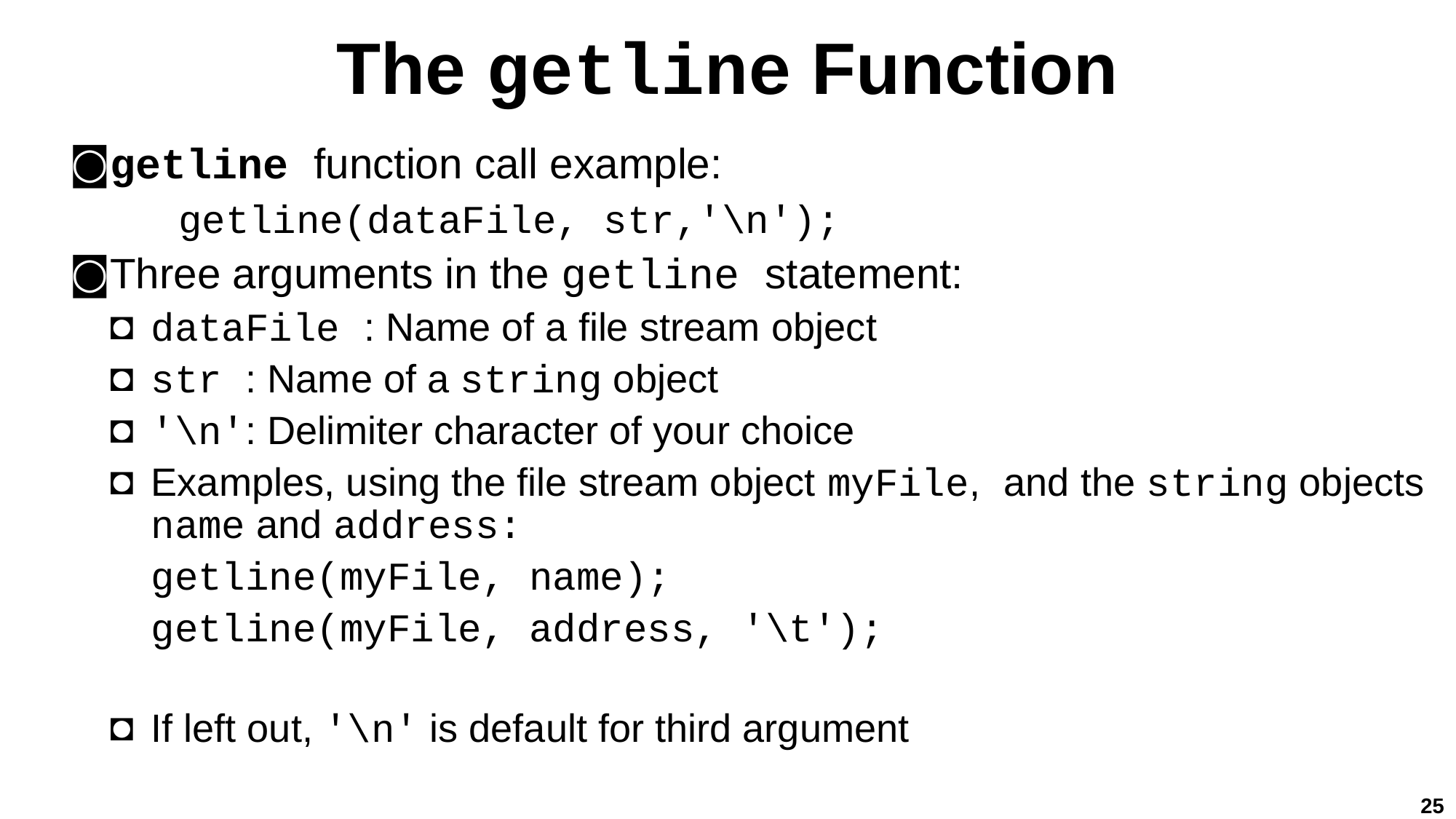

# The getline Function
getline function call example:
	getline(dataFile, str,'\n');
Three arguments in the getline statement:
dataFile : Name of a file stream object
str : Name of a string object
'\n': Delimiter character of your choice
Examples, using the file stream object myFile, and the string objects name and address:
getline(myFile, name);
getline(myFile, address, '\t');
If left out, '\n' is default for third argument
25